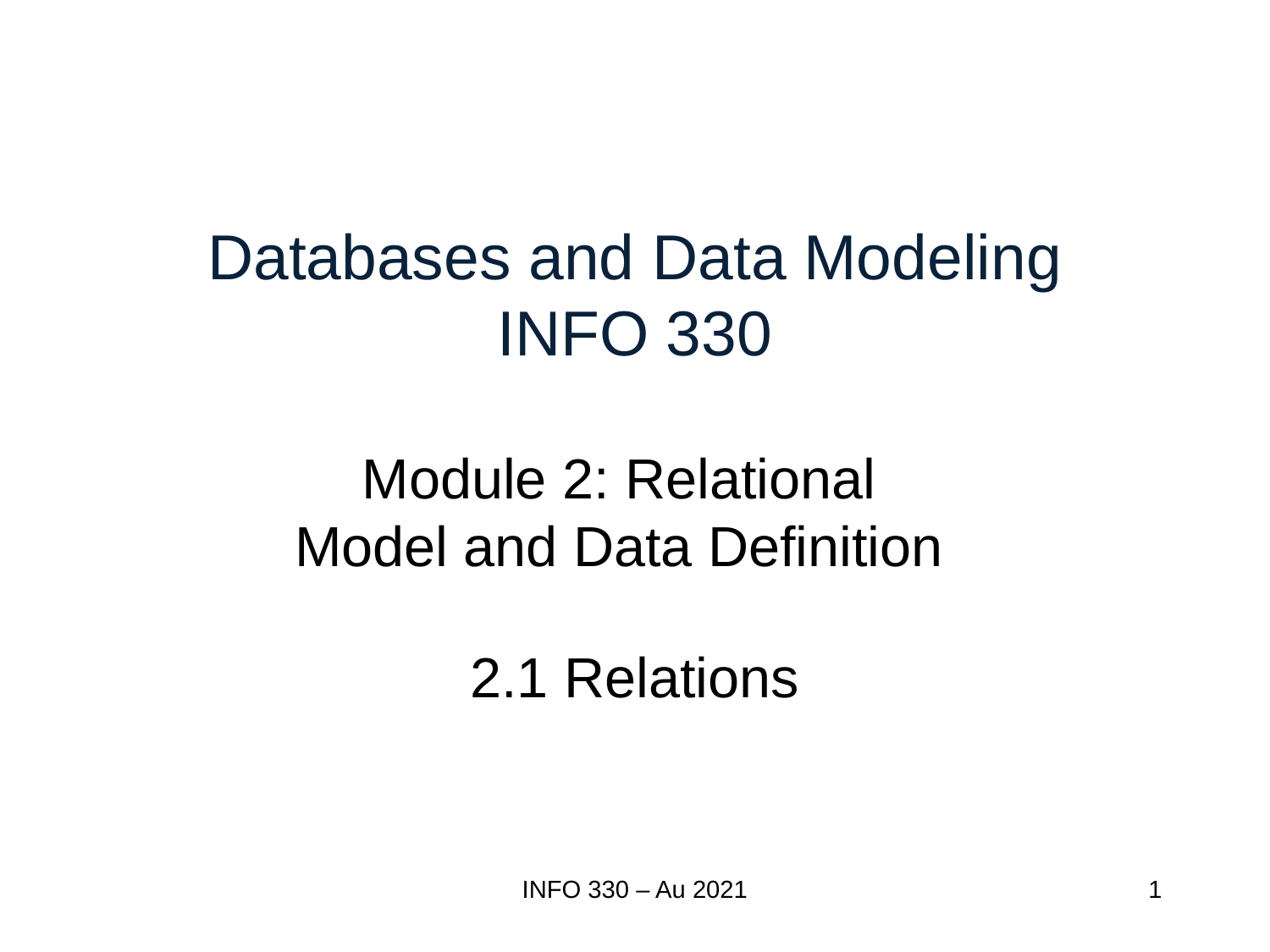

# Databases and Data Modeling INFO 330
Module 2: Relational Model and Data Definition
2.1 Relations
INFO 330 – Au 2021
1